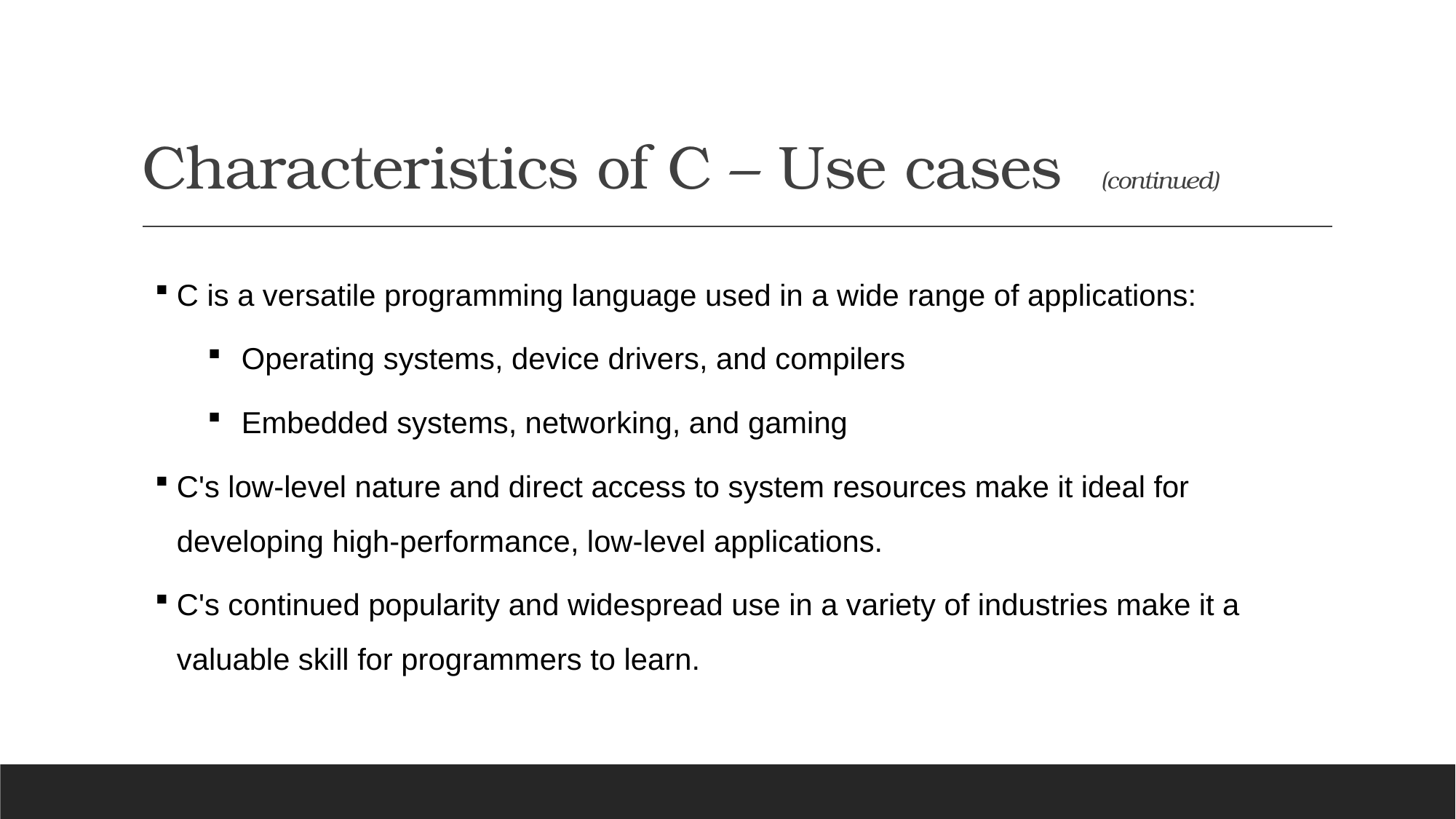

# Characteristics of C – Use cases  (continued)
C is a versatile programming language used in a wide range of applications:
Operating systems, device drivers, and compilers
Embedded systems, networking, and gaming
C's low-level nature and direct access to system resources make it ideal for developing high-performance, low-level applications.
C's continued popularity and widespread use in a variety of industries make it a valuable skill for programmers to learn.